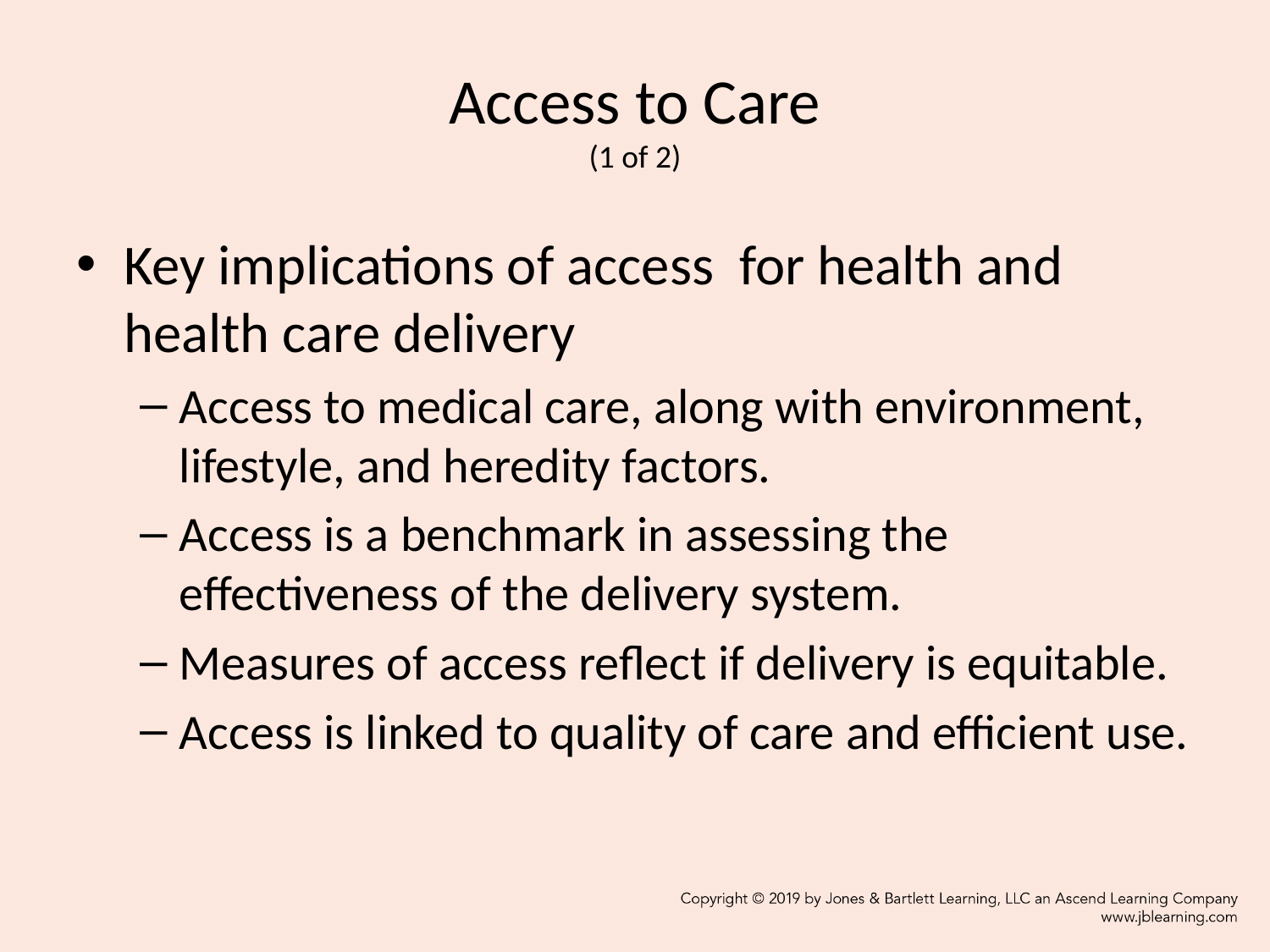

# Access to Care (1 of 2)
Key implications of access  for health and health care delivery
Access to medical care, along with environment, lifestyle, and heredity factors.
Access is a benchmark in assessing the effectiveness of the delivery system.
Measures of access reflect if delivery is equitable.
Access is linked to quality of care and efficient use.